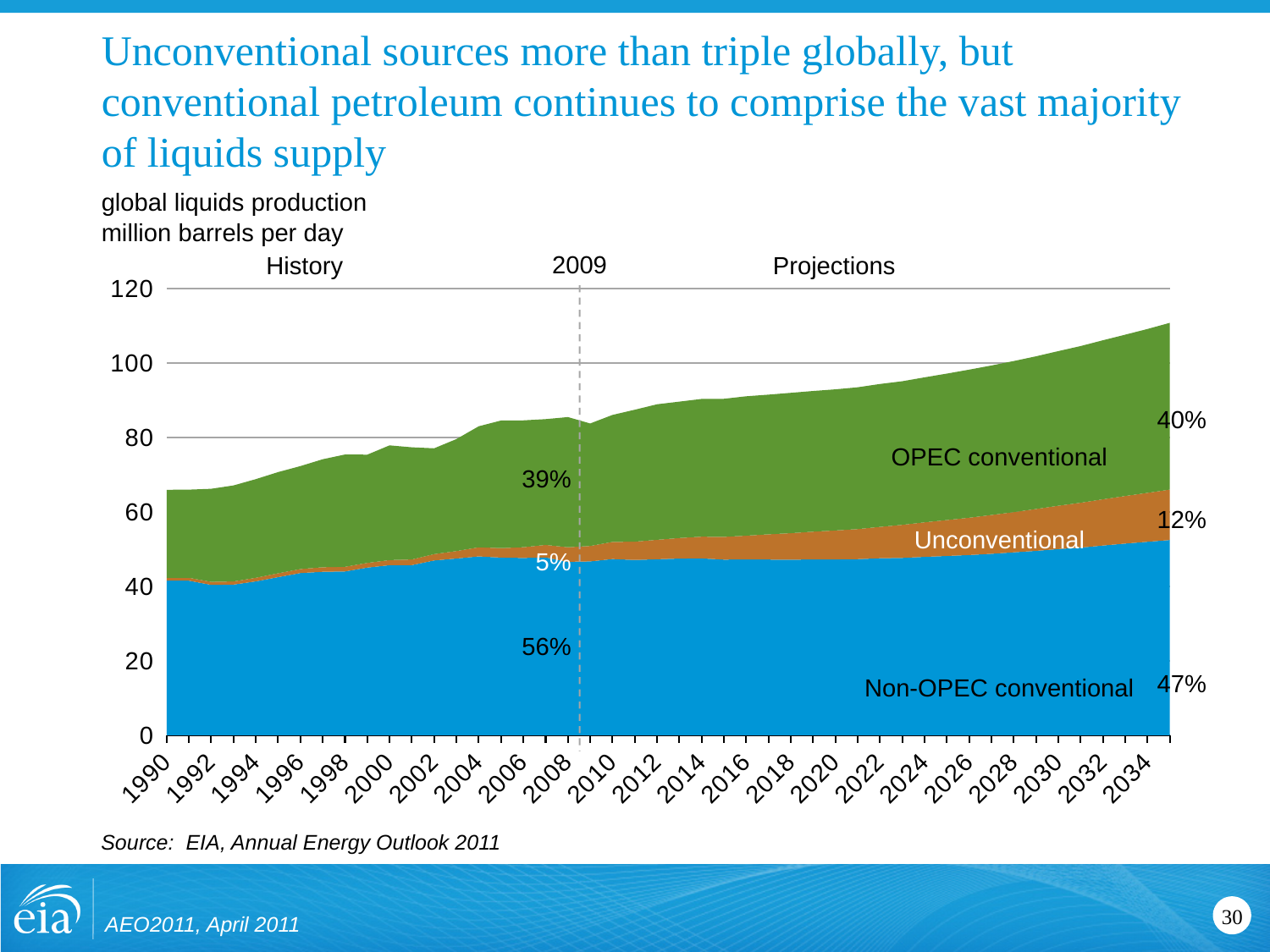

# Unconventional sources more than triple globally, but conventional petroleum continues to comprise the vast majority of liquids supply
global liquids production
million barrels per day
2009
History
Projections

### Chart

| Category | Non-OPEC Conventional | Unconventional | OPEC |
|---|---|---|---|
| 1990 | 41.53419685 | 0.7197999950000009 | 23.67799950000002 |
| 1991 | 41.50750351 | 0.7724999190000009 | 23.68600082 |
| 1992 | 40.37559509000001 | 0.818399966 | 25.01200104 |
| 1993 | 40.459608079999995 | 0.8473999500000008 | 25.79300117 |
| 1994 | 41.31990051 | 0.958421946 | 26.51499939000002 |
| 1995 | 42.45833969 | 1.0391843319999998 | 27.18899918 |
| 1996 | 43.55332755999996 | 1.0739579200000013 | 27.67099953 |
| 1997 | 43.89323235000001 | 1.2232315539999985 | 29.018999099999988 |
| 1998 | 43.983499529999996 | 1.25232017 | 30.176000599999988 |
| 1999 | 45.0217247 | 1.26654613 | 29.076999659999988 |
| 2000 | 45.66039658000001 | 1.375550985 | 30.825000760000005 |
| 2001 | 45.69952393000007 | 1.5037220719999986 | 30.140998840000005 |
| 2002 | 46.93922234000004 | 1.7076458929999982 | 28.41900063 |
| 2003 | 47.46594048 | 1.9992202519999998 | 30.08600043999999 |
| 2004 | 48.027336120000044 | 2.44533205 | 32.51399994000001 |
| 2005 | 47.70053101000001 | 2.549627304 | 34.27999878000004 |
| 2006 | 47.61768340999995 | 2.873951912 | 34.081001279999995 |
| 2007 | 47.75209427 | 3.368360281 | 33.784999850000005 |
| 2008 | 46.57455063000001 | 3.9051730630000003 | 34.97500229000001 |
| 2009 | 46.68700027 | 4.139854907999994 | 32.91154099 |
| 2010 | 47.3219242095948 | 4.597289085388186 | 34.121883392334 |
| 2011 | 47.07892608642586 | 4.90920829772949 | 35.43846893310551 |
| 2012 | 47.26520919799801 | 5.227643489837656 | 36.40335464477541 |
| 2013 | 47.45632362365715 | 5.5198841094970685 | 36.63502502441411 |
| 2014 | 47.49611854553231 | 5.84887266159058 | 36.9937477111816 |
| 2015 | 47.1627674102783 | 6.132591247558583 | 37.07570266723626 |
| 2016 | 47.223457336425895 | 6.391777992248541 | 37.4342193603516 |
| 2017 | 47.1822319030761 | 6.7975726127624485 | 37.508674621582 |
| 2018 | 47.150783538818295 | 7.126975059509272 | 37.69519424438489 |
| 2019 | 47.21031761169426 | 7.471193313598642 | 37.784740447998 |
| 2020 | 47.2260093688965 | 7.77467727661133 | 37.909797668456996 |
| 2021 | 47.28892898559576 | 8.0932502746582 | 38.0821685791016 |
| 2022 | 47.5277137756348 | 8.44220733642578 | 38.37075042724602 |
| 2023 | 47.627304077148494 | 8.896240234375012 | 38.558929443359396 |
| 2024 | 47.90201568603521 | 9.287077903747548 | 38.9403114318848 |
| 2025 | 48.15470504760736 | 9.66024017333984 | 39.31922912597655 |
| 2026 | 48.3995857238769 | 10.0341835021973 | 39.75723648071285 |
| 2027 | 48.72581863403326 | 10.440670013427702 | 40.139778137207 |
| 2028 | 49.12613296508797 | 10.809954643249506 | 40.56863784790041 |
| 2029 | 49.516843795776325 | 11.256078720092786 | 41.0073165893555 |
| 2030 | 50.0022449493408 | 11.6495180130005 | 41.5277938842773 |
| 2031 | 50.3958854675293 | 12.056947708129918 | 42.0846328735352 |
| 2032 | 50.955898284912095 | 12.424870491027798 | 42.70562744140626 |
| 2033 | 51.48376846313464 | 12.780880928039602 | 43.324790954589844 |
| 2034 | 51.9603404998779 | 13.15807056427 | 44.007862091064425 |
| 2035 | 52.44454383850101 | 13.5353603363037 | 44.79789352416994 |
40%
OPEC conventional
39%
12%
Unconventional
5%
56%
47%
Non-OPEC conventional
Source:  EIA, Annual Energy Outlook 2011
AEO2011, April 2011
30